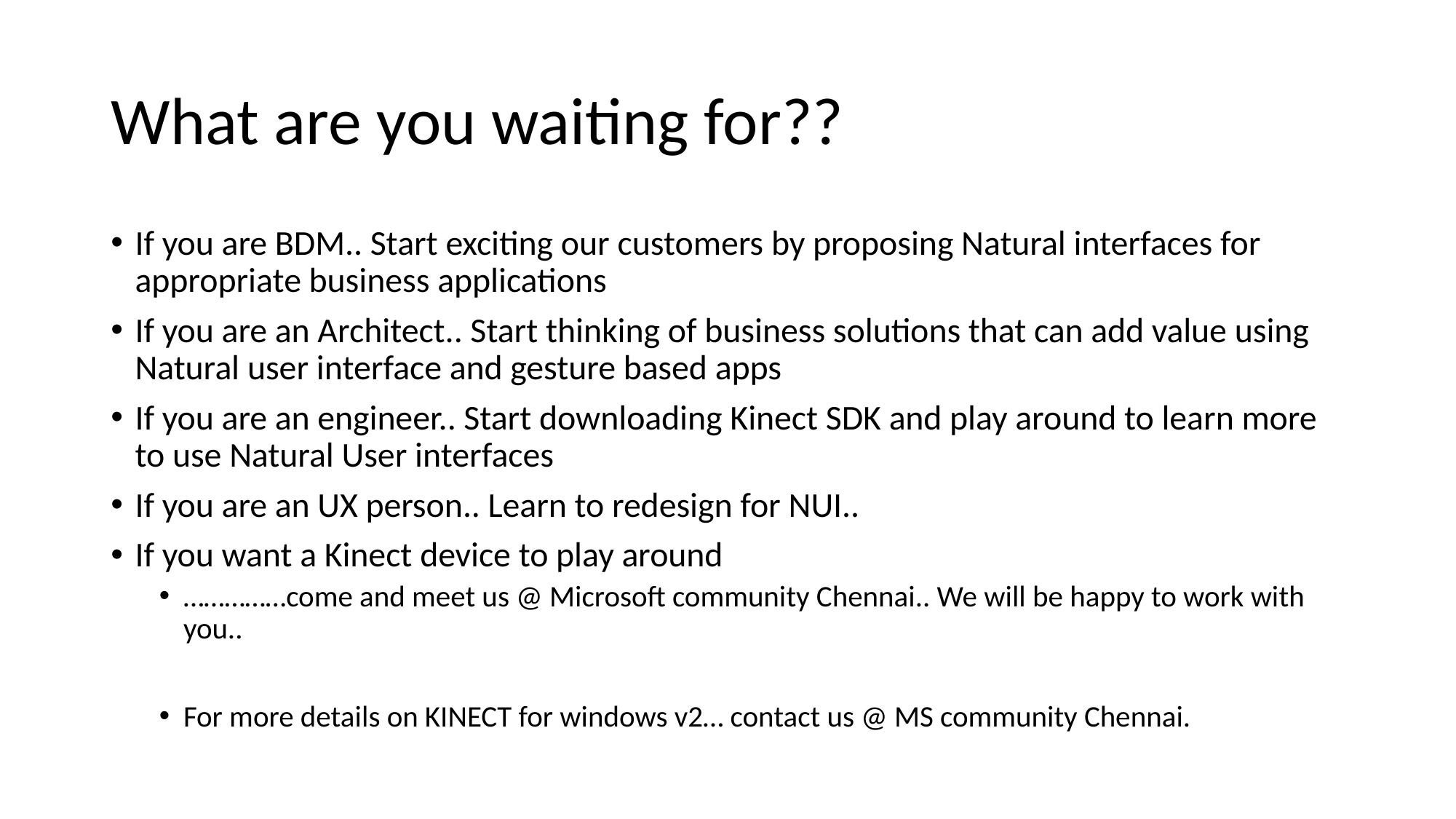

# What are you waiting for??
If you are BDM.. Start exciting our customers by proposing Natural interfaces for appropriate business applications
If you are an Architect.. Start thinking of business solutions that can add value using Natural user interface and gesture based apps
If you are an engineer.. Start downloading Kinect SDK and play around to learn more to use Natural User interfaces
If you are an UX person.. Learn to redesign for NUI..
If you want a Kinect device to play around
……………come and meet us @ Microsoft community Chennai.. We will be happy to work with you..

For more details on KINECT for windows v2… contact us @ MS community Chennai.